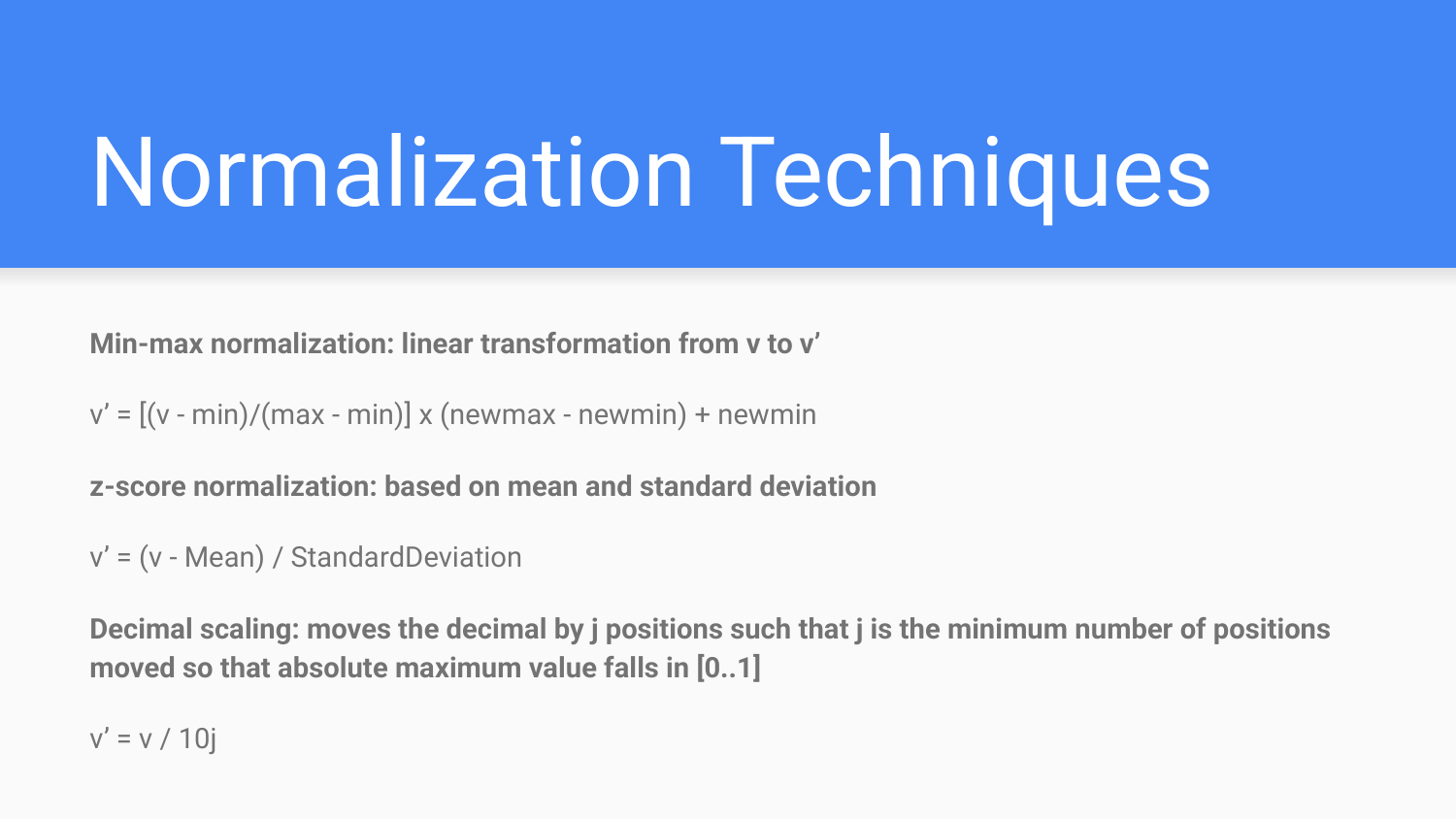

# Normalization Techniques
Min-max normalization: linear transformation from v to v’
v’ = [(v - min)/(max - min)] x (newmax - newmin) + newmin
z-score normalization: based on mean and standard deviation
v’ = (v - Mean) / StandardDeviation
Decimal scaling: moves the decimal by j positions such that j is the minimum number of positions moved so that absolute maximum value falls in [0..1]
v’ = v / 10j